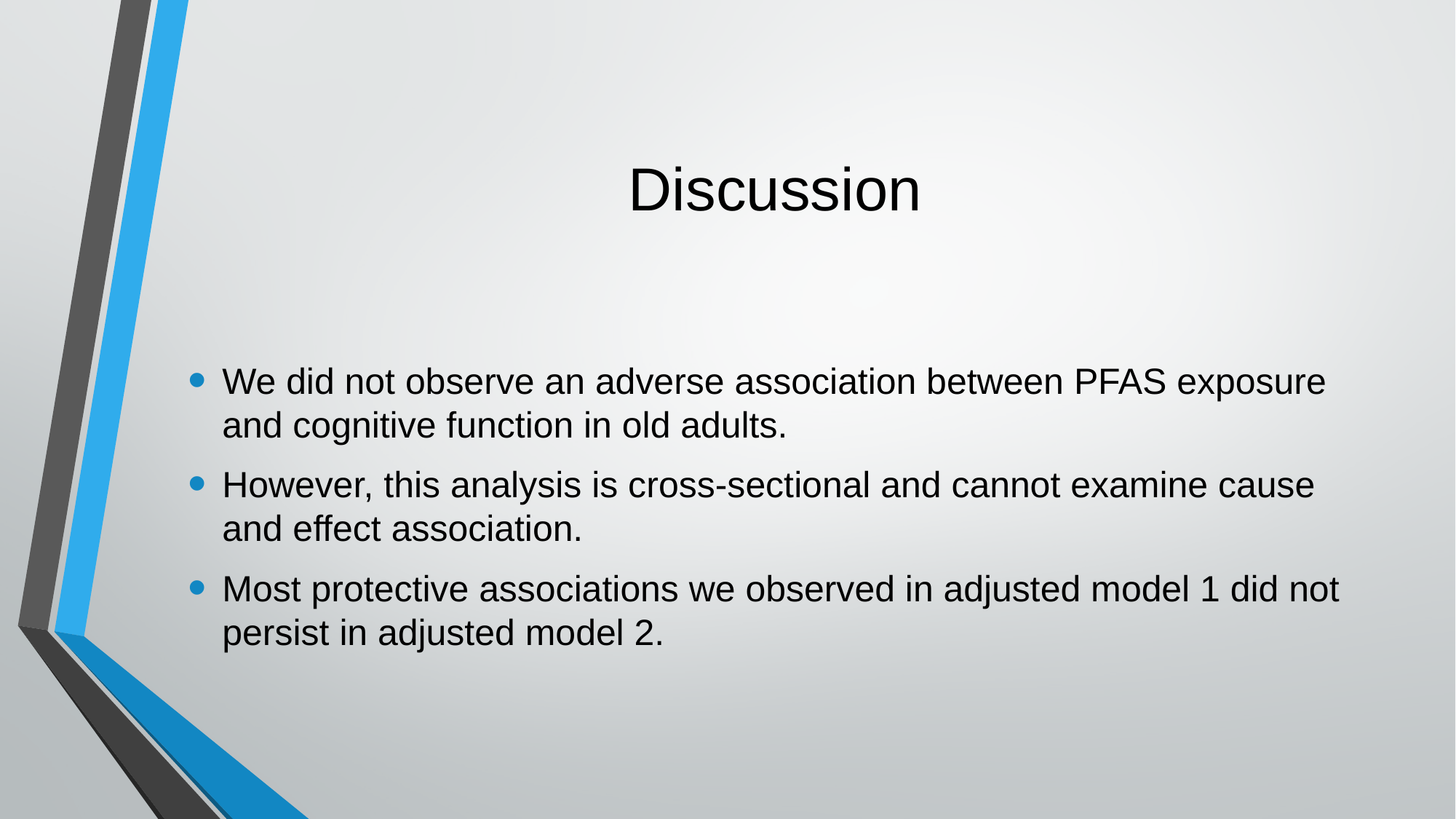

# Discussion
We did not observe an adverse association between PFAS exposure and cognitive function in old adults.
However, this analysis is cross-sectional and cannot examine cause and effect association.
Most protective associations we observed in adjusted model 1 did not persist in adjusted model 2.